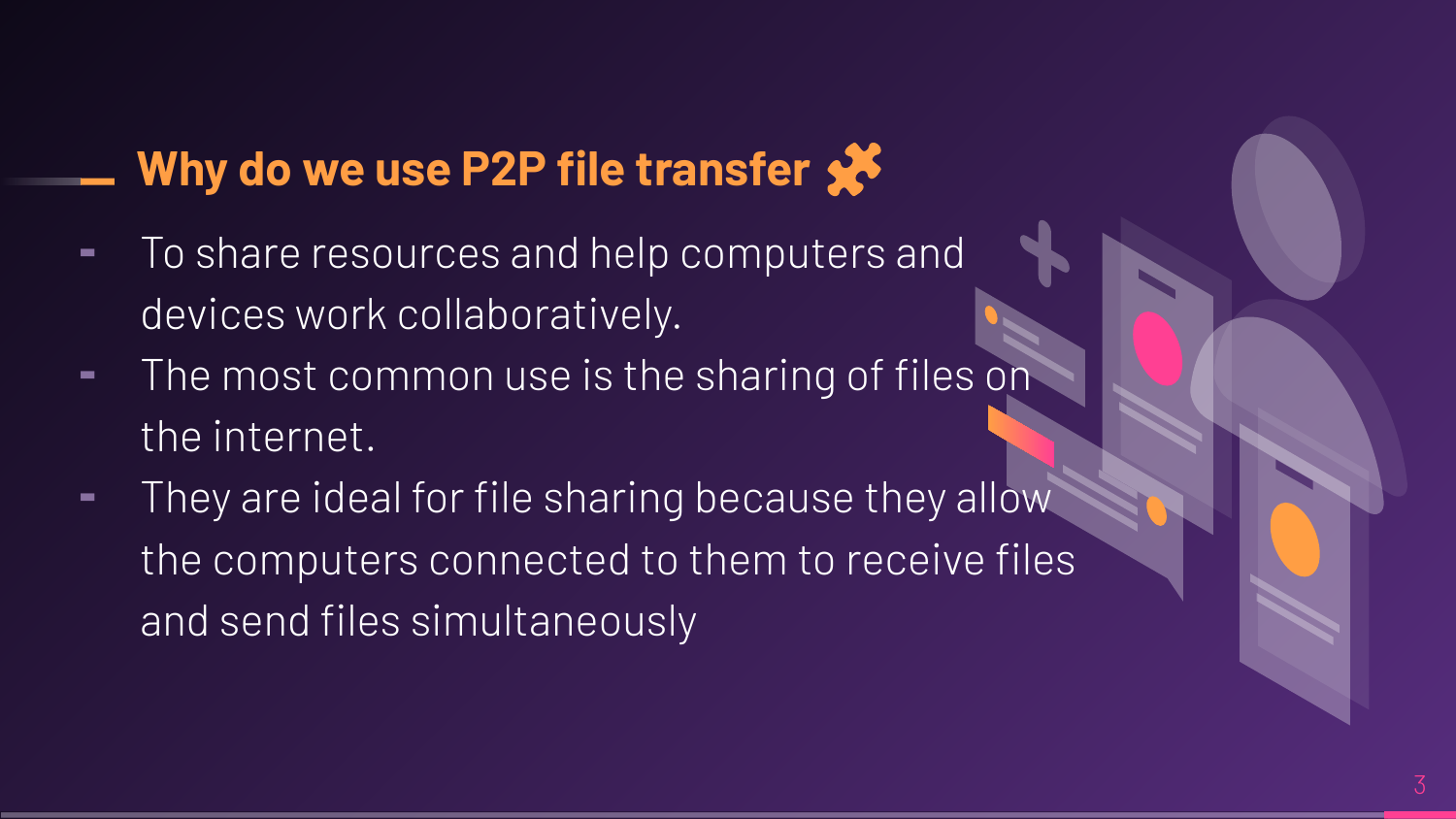

# Why do we use P2P file transfer

To share resources and help computers and devices work collaboratively.
The most common use is the sharing of files on the internet.
They are ideal for file sharing because they allow the computers connected to them to receive files and send files simultaneously
3